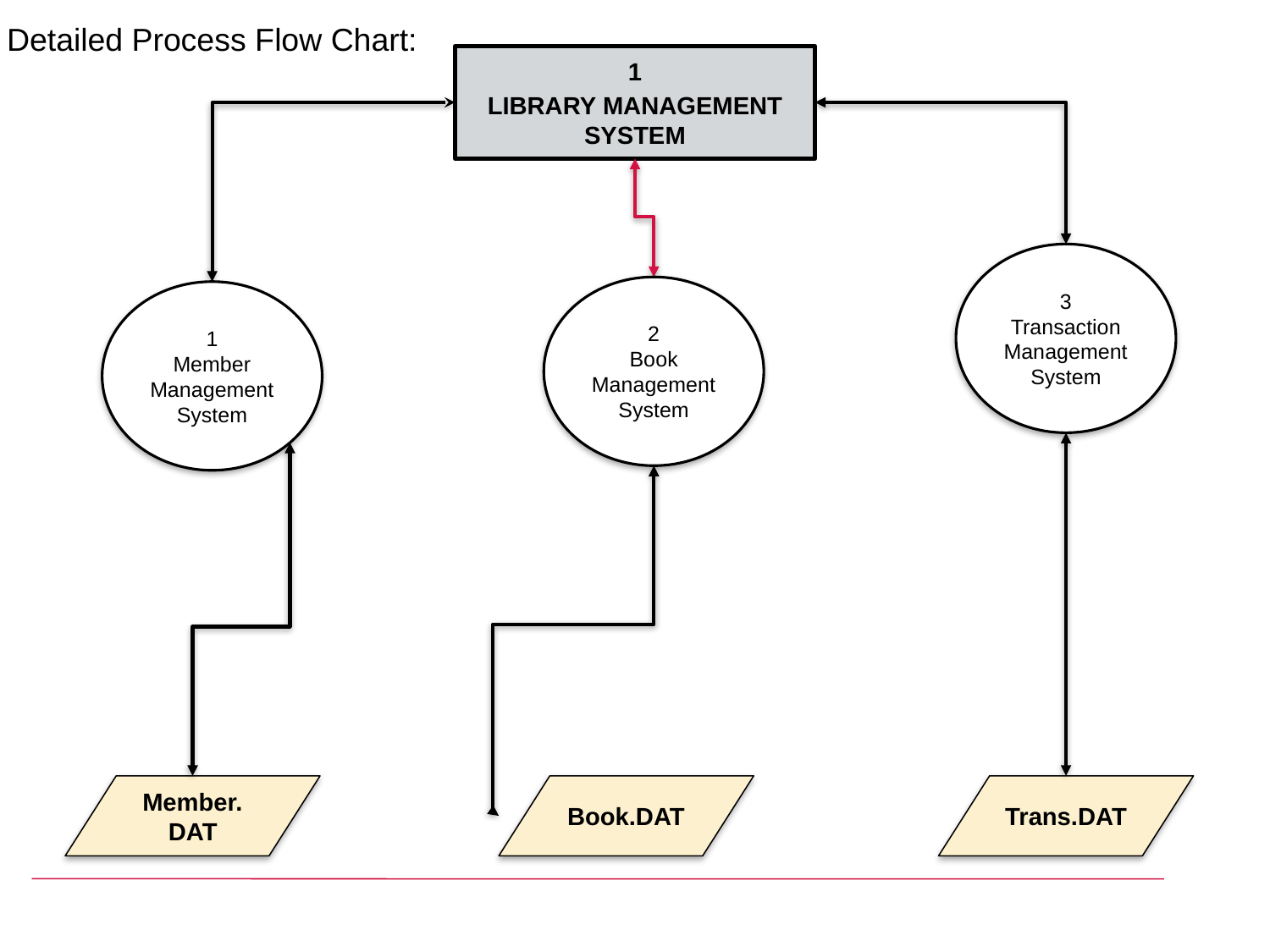

Detailed Process Flow Chart:
1

LIBRARY MANAGEMENT SYSTEM
3
Transaction
Management System
2
Book Management System
1
Member
Management System
Member. DAT
Book.DAT
Trans.DAT